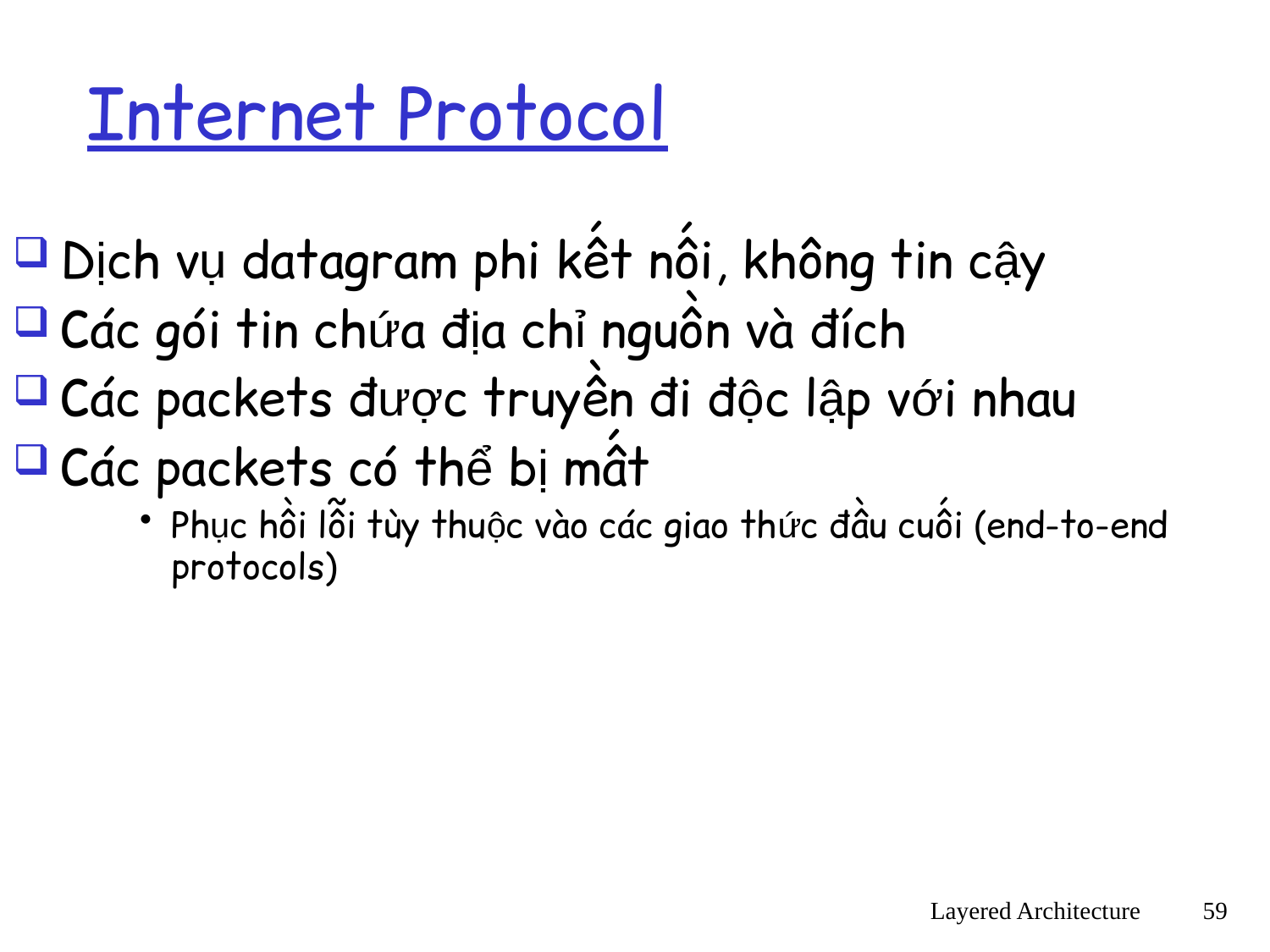

# Internet Protocol
Dịch vụ datagram phi kết nối, không tin cậy
Các gói tin chứa địa chỉ nguồn và đích
Các packets được truyền đi độc lập với nhau
Các packets có thể bị mất
Phục hồi lỗi tùy thuộc vào các giao thức đầu cuối (end-to-end protocols)
Layered Architecture
59